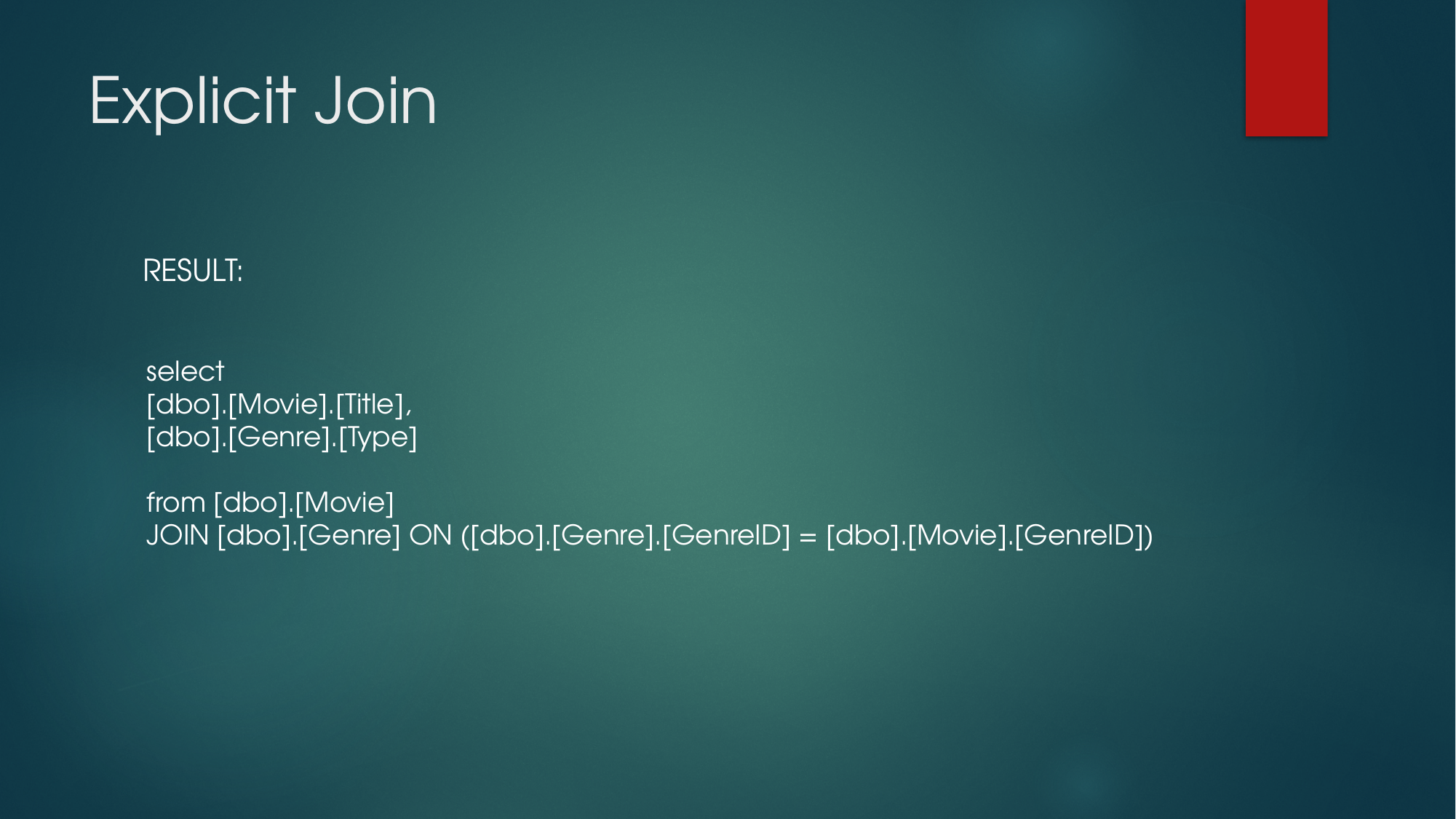

# Explicit Join
RESULT:

select
[dbo].[Movie].[Title],
[dbo].[Genre].[Type]

from [dbo].[Movie]
JOIN [dbo].[Genre] ON ([dbo].[Genre].[GenreID] = [dbo].[Movie].[GenreID])